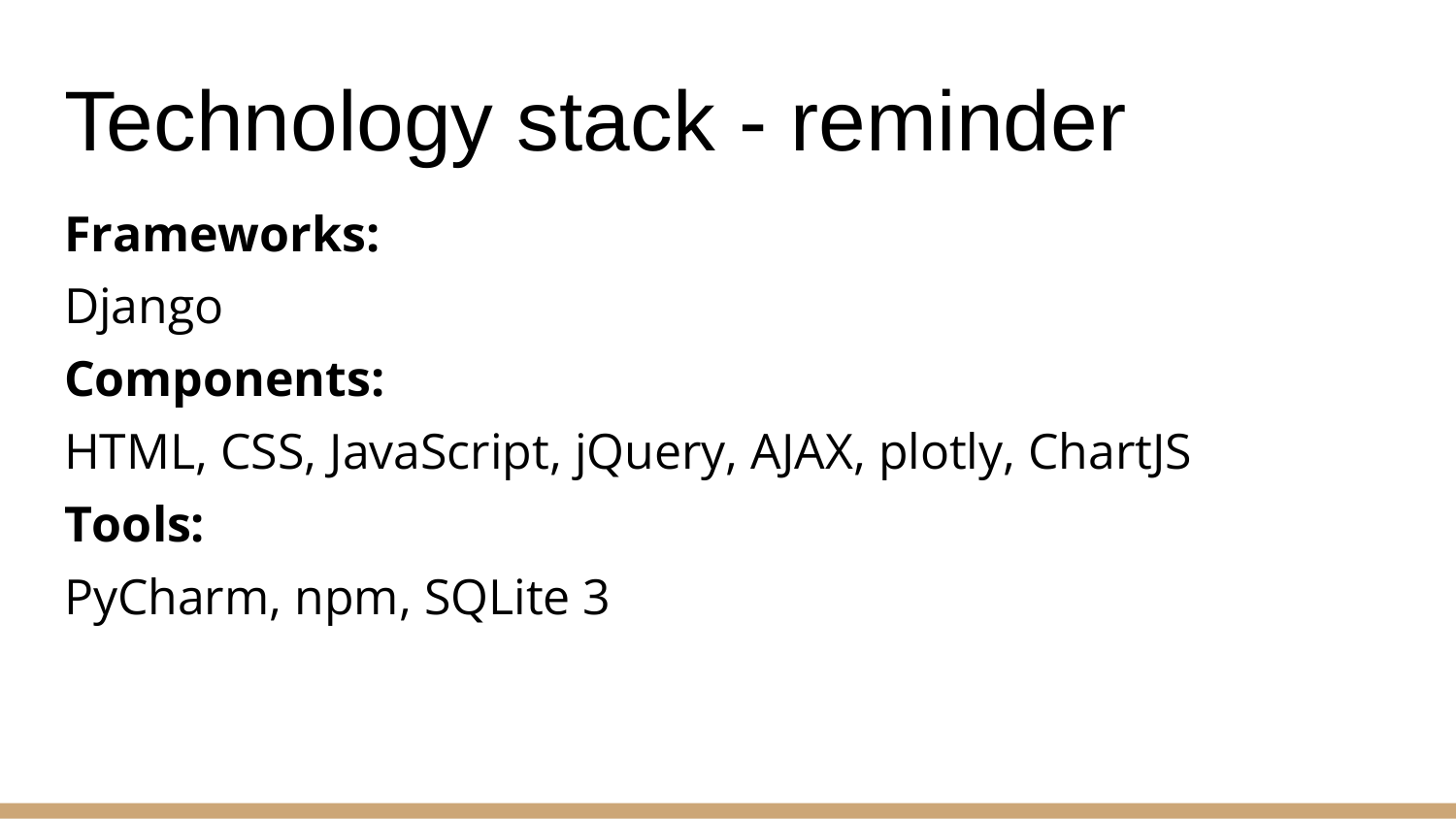

# Technology stack - reminder
Frameworks:
Django
Components:
HTML, CSS, JavaScript, jQuery, AJAX, plotly, ChartJS
Tools:
PyCharm, npm, SQLite 3